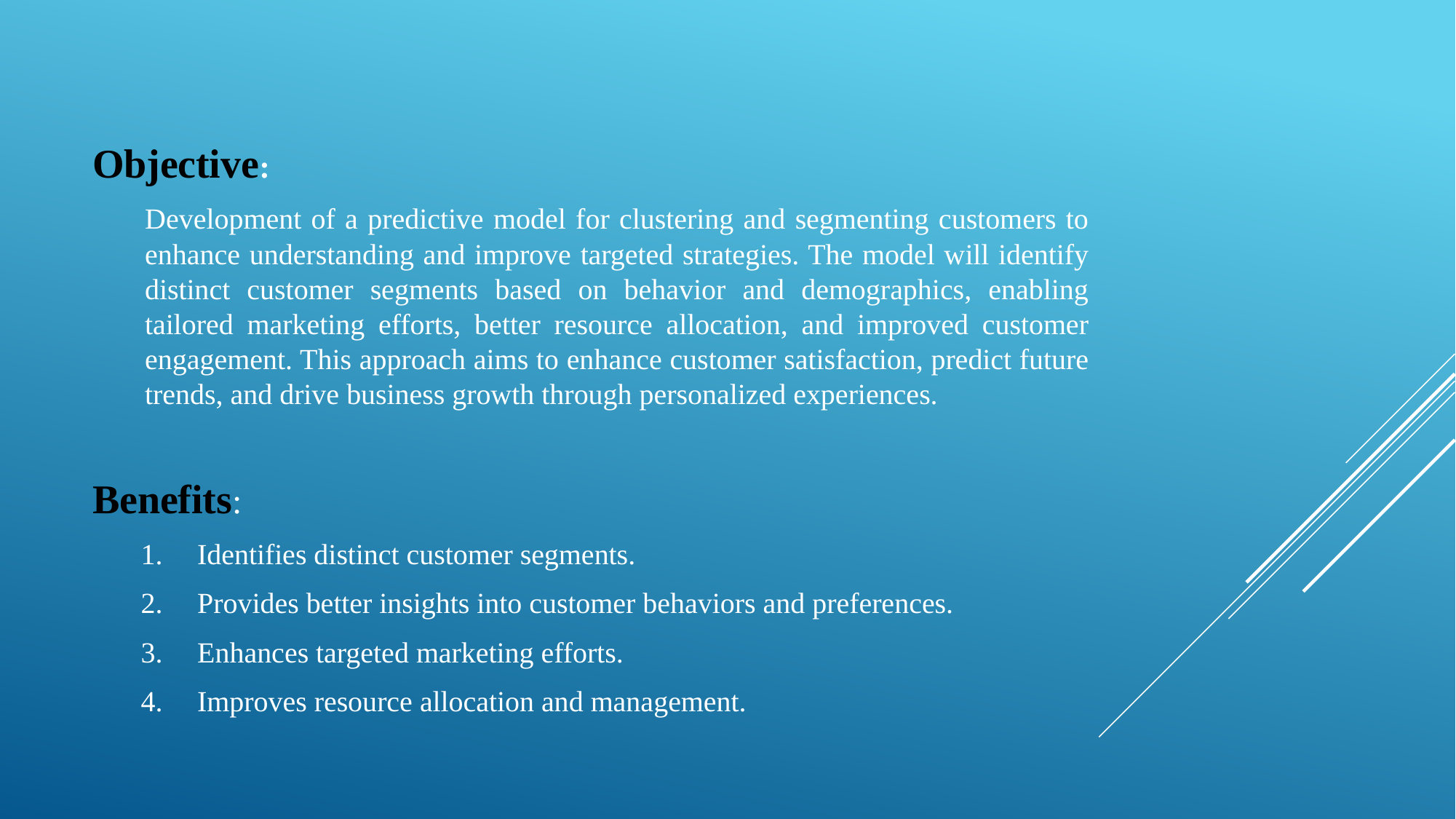

Objective:
Development of a predictive model for clustering and segmenting customers to enhance understanding and improve targeted strategies. The model will identify distinct customer segments based on behavior and demographics, enabling tailored marketing efforts, better resource allocation, and improved customer engagement. This approach aims to enhance customer satisfaction, predict future trends, and drive business growth through personalized experiences.

Benefits:
Identifies distinct customer segments.
Provides better insights into customer behaviors and preferences.
Enhances targeted marketing efforts.
Improves resource allocation and management.